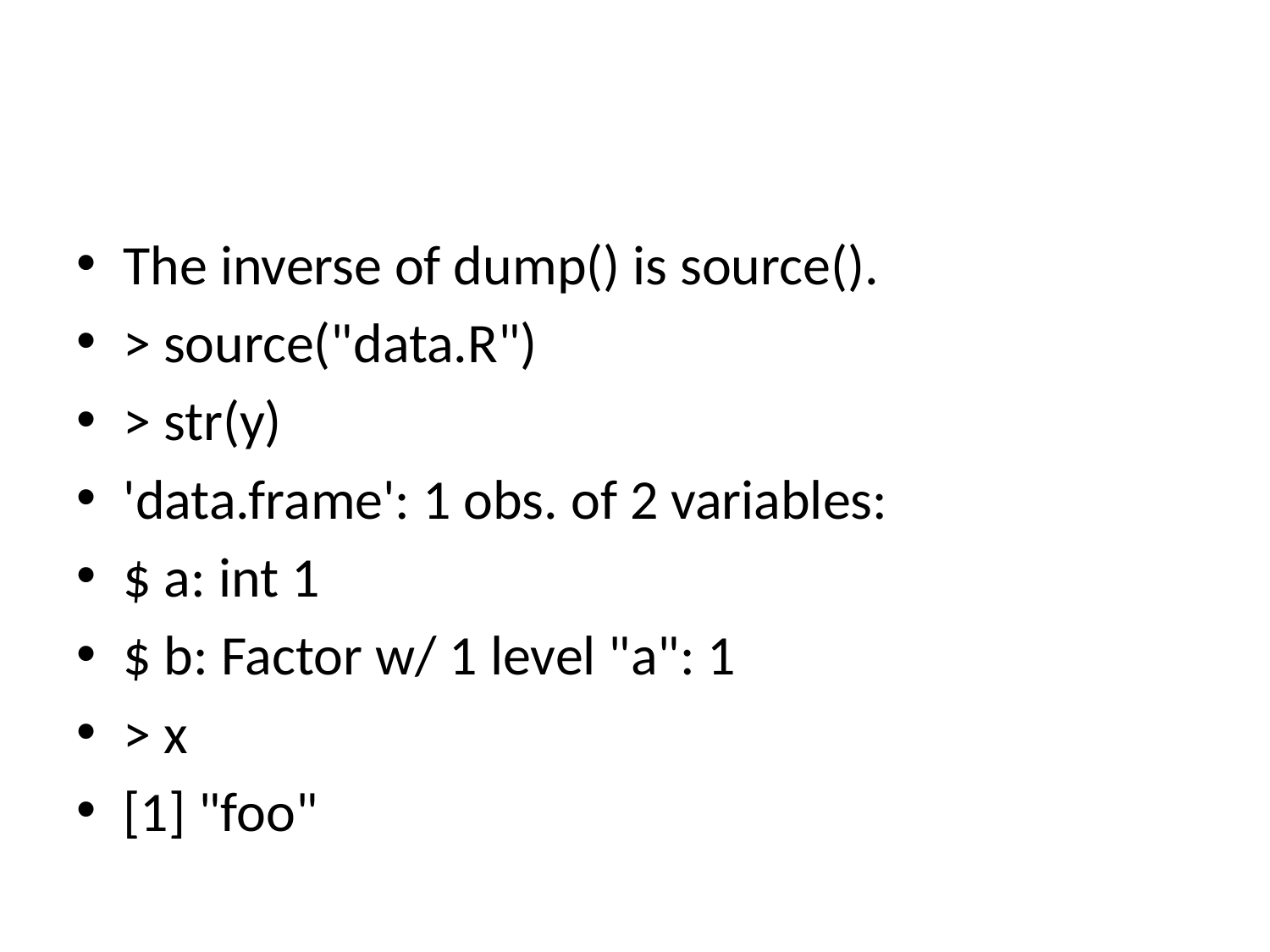

#
The inverse of dump() is source().
> source("data.R")
> str(y)
'data.frame': 1 obs. of 2 variables:
$ a: int 1
$ b: Factor w/ 1 level "a": 1
> x
[1] "foo"